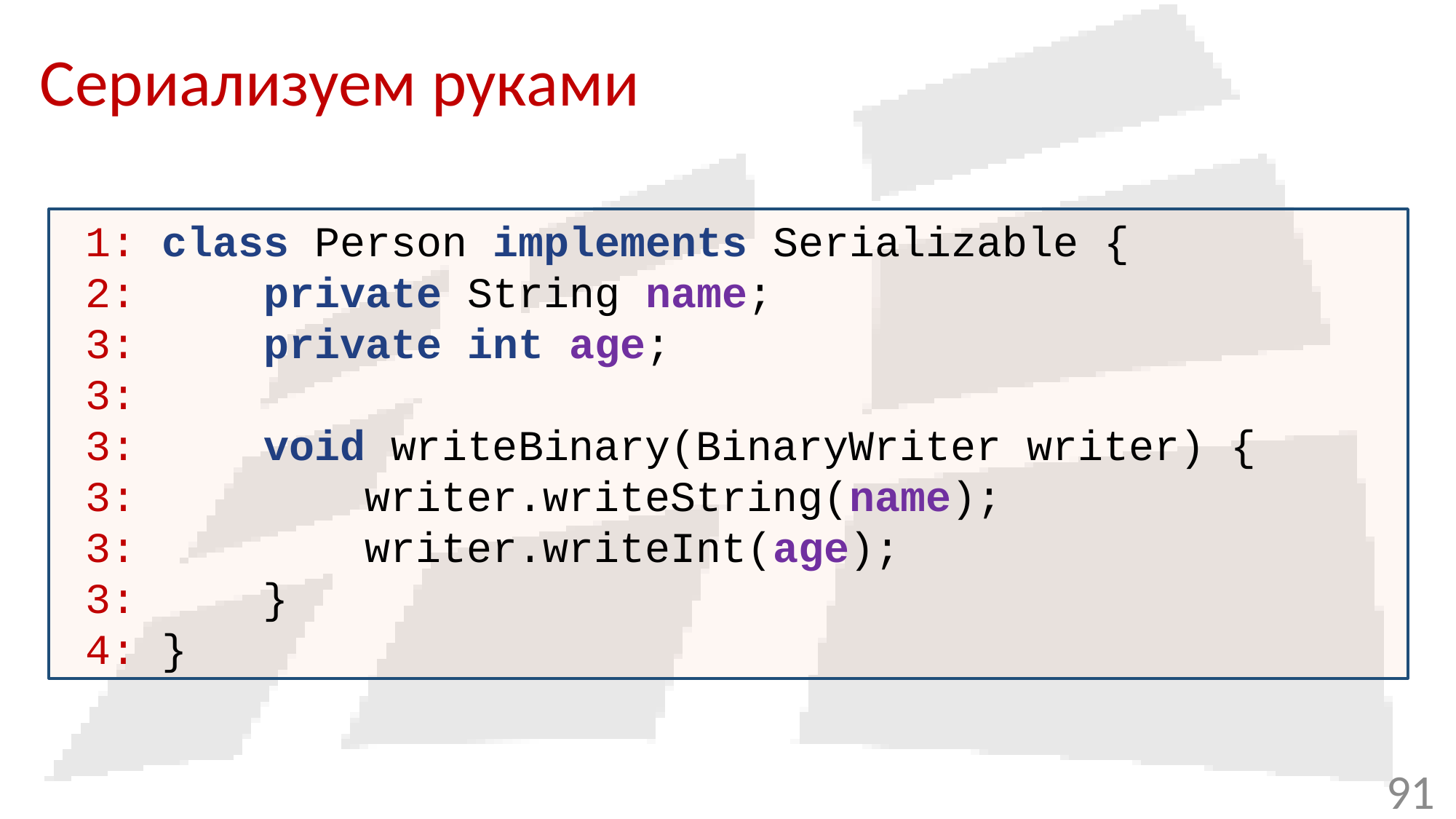

# Сериализуем руками
 1: class Person implements Serializable {
 2:     private String name;
 3:     private int age;
 3:
 3:     void writeBinary(BinaryWriter writer) {
 3:         writer.writeString(name);
 3:         writer.writeInt(age);
 3:     }
 4: }
91